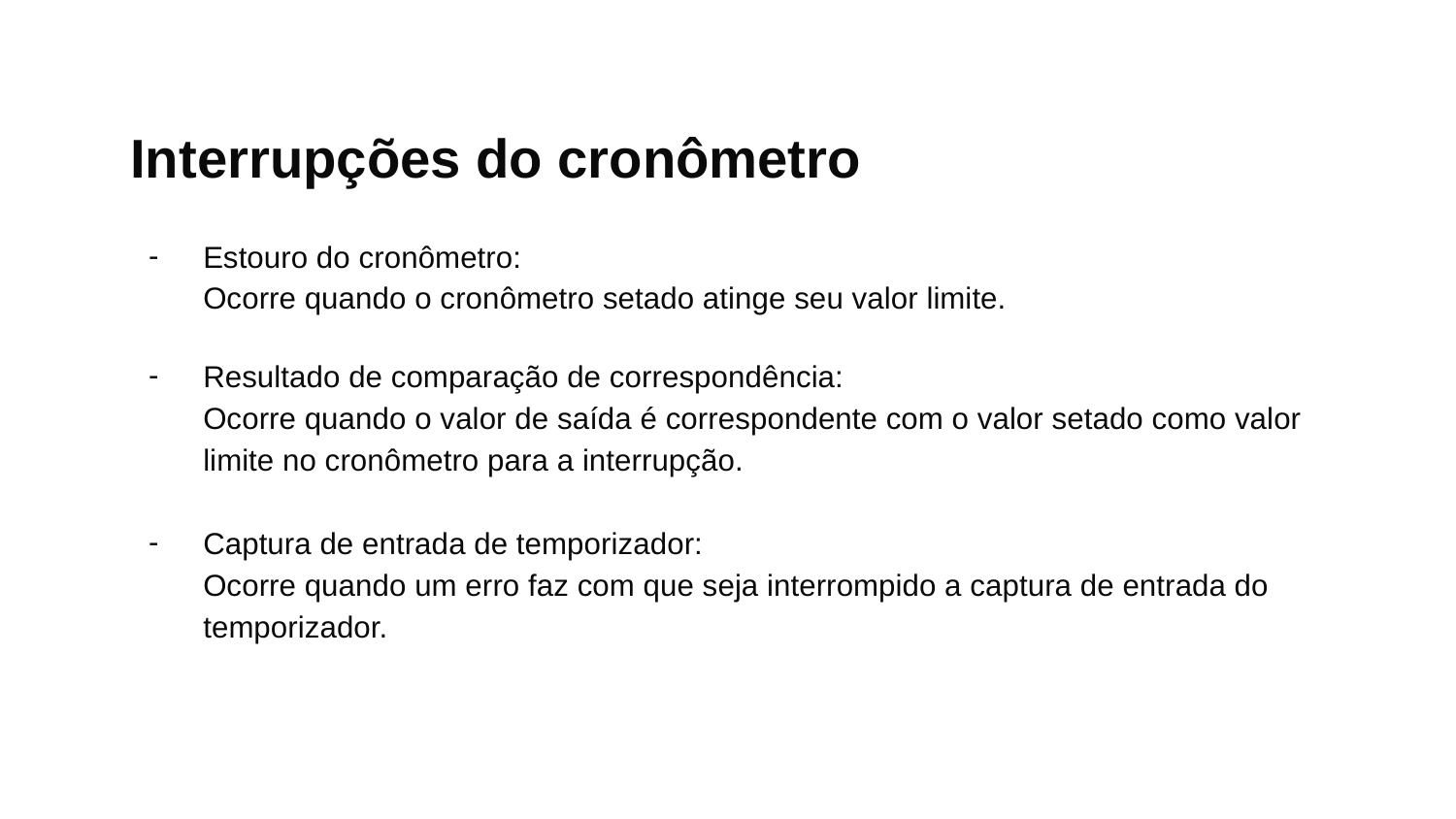

# Interrupções do cronômetro
Estouro do cronômetro:
Ocorre quando o cronômetro setado atinge seu valor limite.
Resultado de comparação de correspondência:
Ocorre quando o valor de saída é correspondente com o valor setado como valor limite no cronômetro para a interrupção.
Captura de entrada de temporizador:
Ocorre quando um erro faz com que seja interrompido a captura de entrada do temporizador.